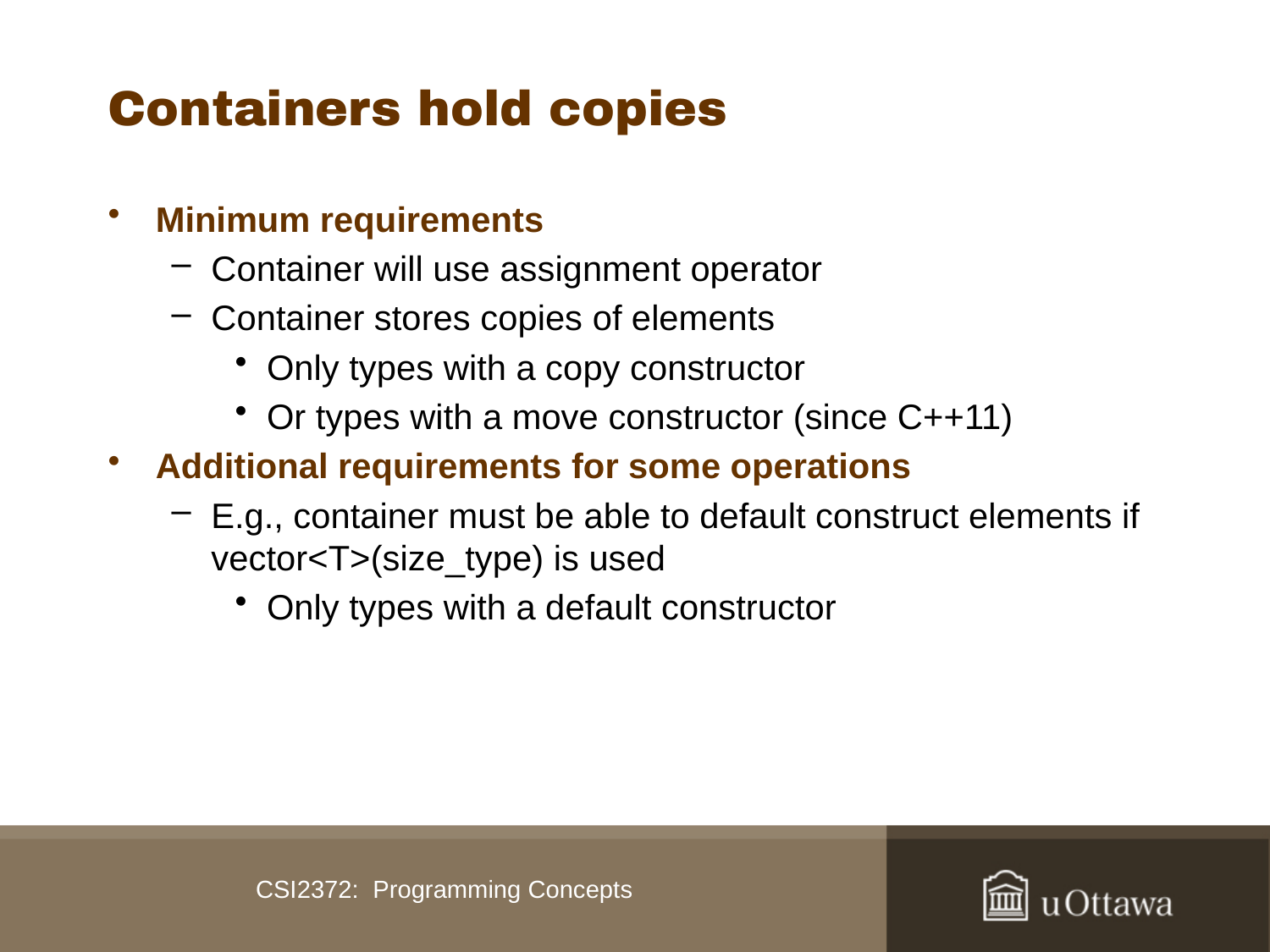

# Containers hold copies
Minimum requirements
Container will use assignment operator
Container stores copies of elements
Only types with a copy constructor
Or types with a move constructor (since C++11)
Additional requirements for some operations
E.g., container must be able to default construct elements if  vector<T>(size_type) is used
Only types with a default constructor

CSI2372:  Programming Concepts